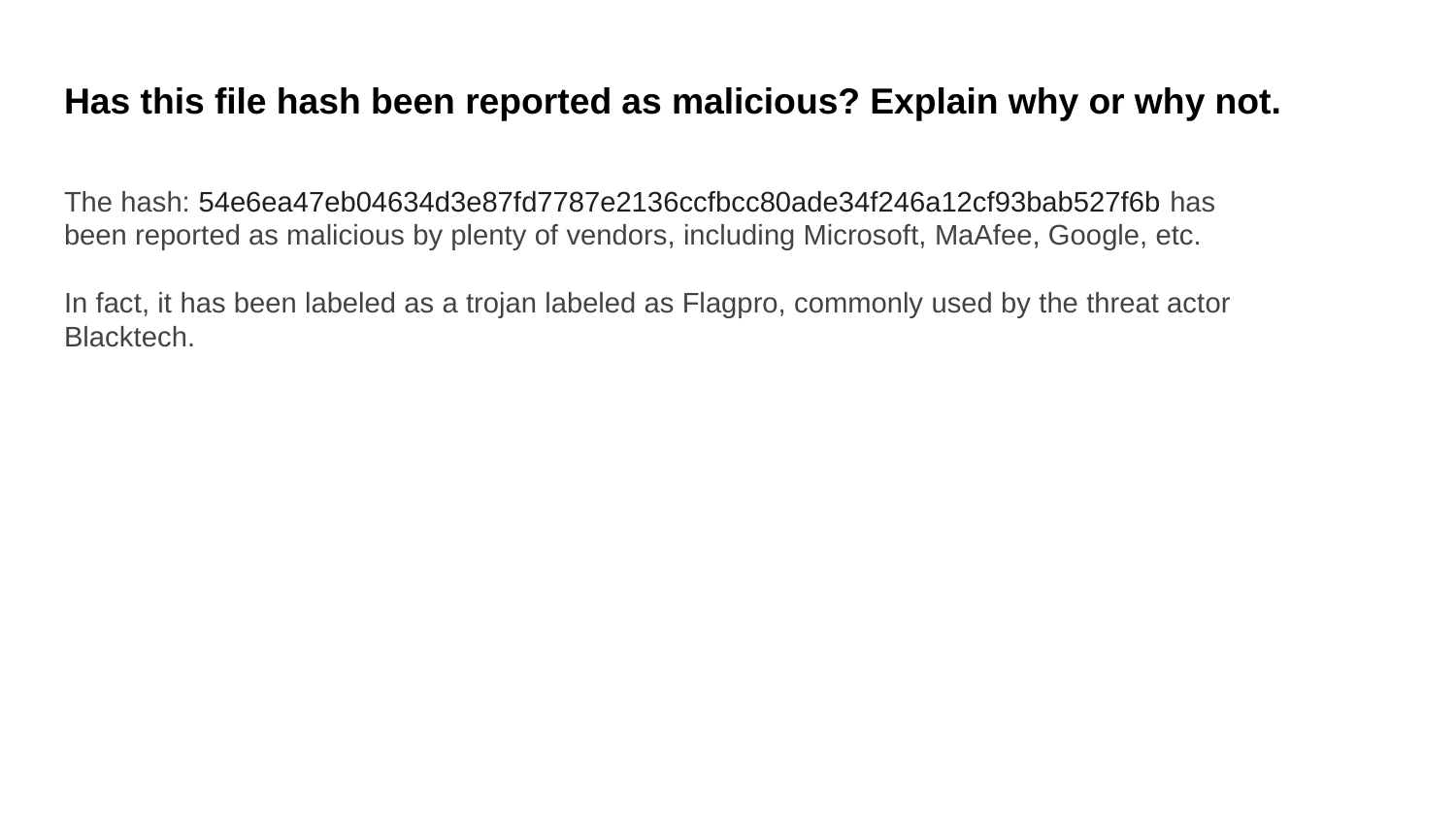

Has this file hash been reported as malicious? Explain why or why not.

The hash: 54e6ea47eb04634d3e87fd7787e2136ccfbcc80ade34f246a12cf93bab527f6b has been reported as malicious by plenty of vendors, including Microsoft, MaAfee, Google, etc.

In fact, it has been labeled as a trojan labeled as Flagpro, commonly used by the threat actor Blacktech.